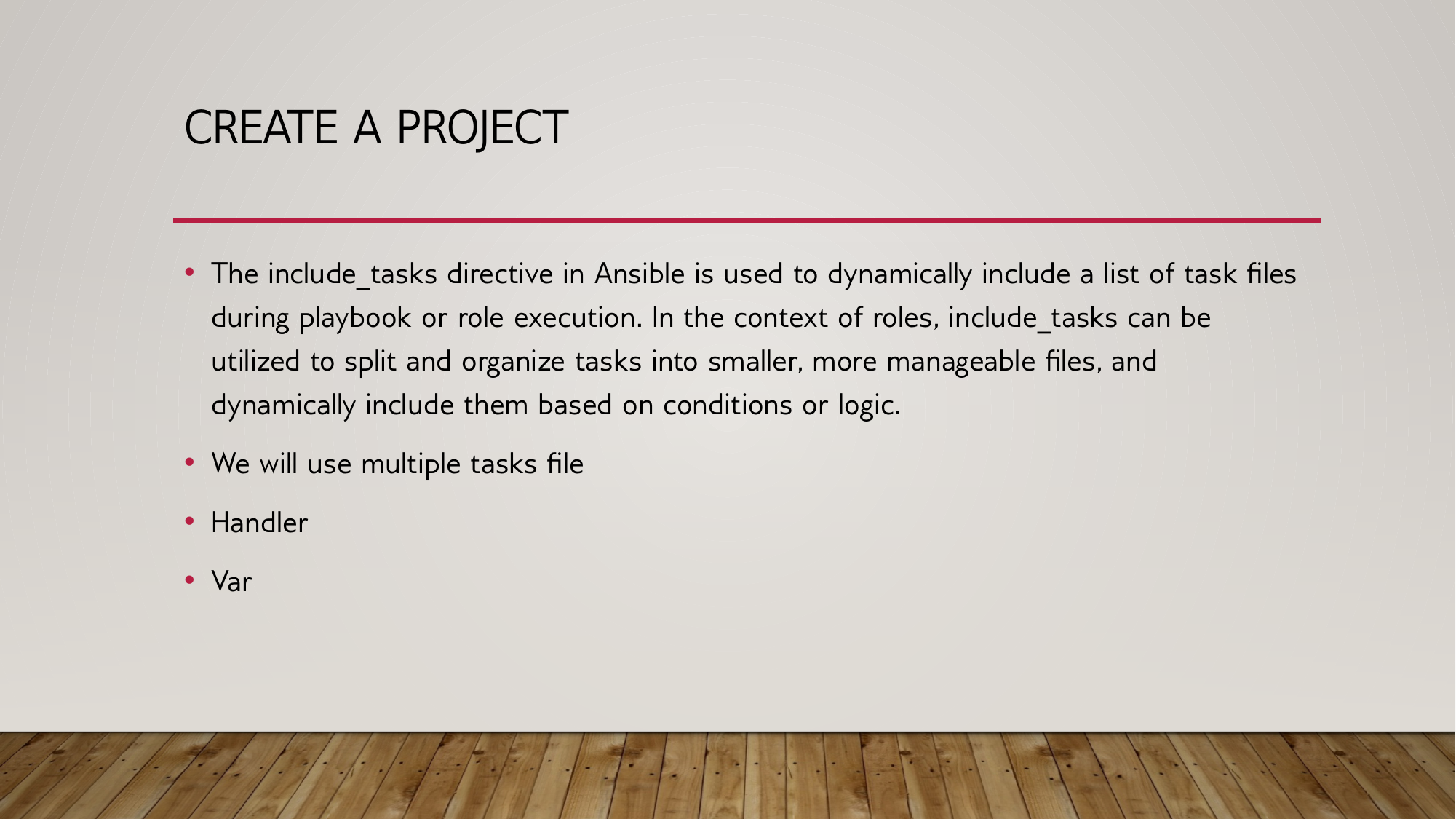

# Create a project
The include_tasks directive in Ansible is used to dynamically include a list of task files during playbook or role execution. In the context of roles, include_tasks can be utilized to split and organize tasks into smaller, more manageable files, and dynamically include them based on conditions or logic.
We will use multiple tasks file
Handler
Var